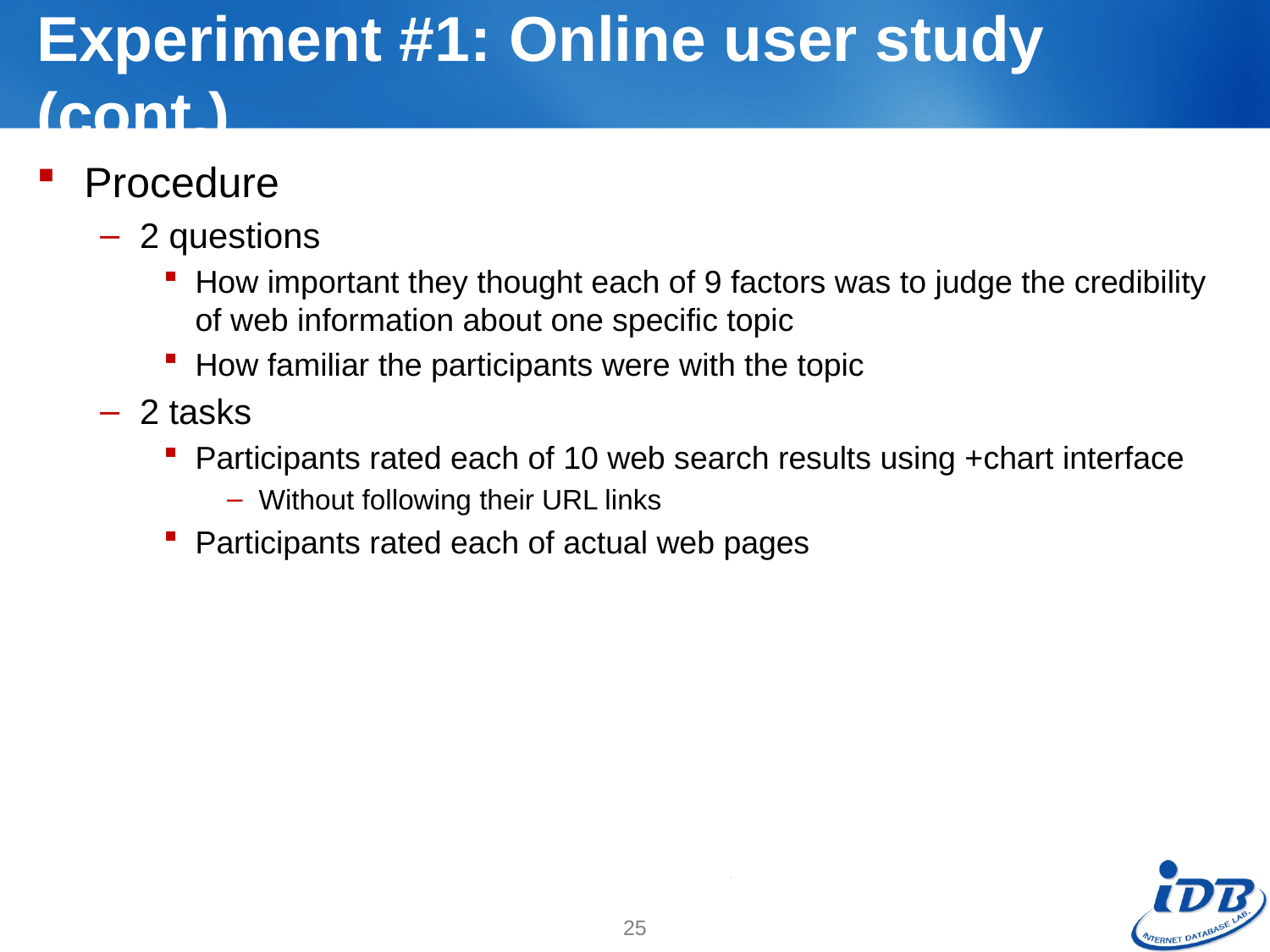

# Experiment #1: Online user study (cont.)
Procedure
2 questions
How important they thought each of 9 factors was to judge the credibility of web information about one specific topic
How familiar the participants were with the topic
2 tasks
Participants rated each of 10 web search results using +chart interface
Without following their URL links
Participants rated each of actual web pages
25